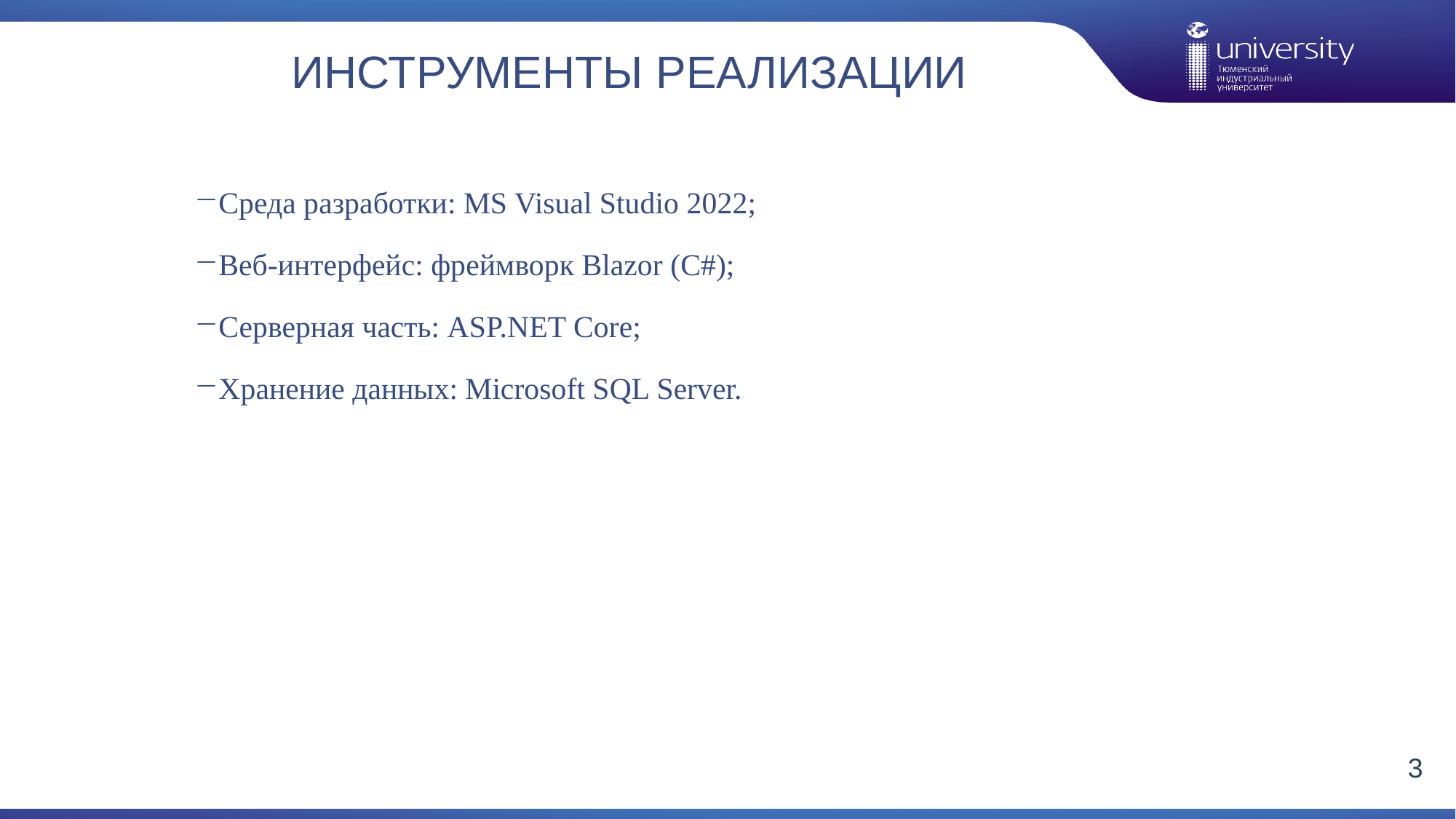

# Инструменты реализации

Среда разработки: MS Visual Studio 2022;
Веб-интерфейс: фреймворк Blazor (C#);
Серверная часть: ASP.NET Core;
Хранение данных: Microsoft SQL Server.

3